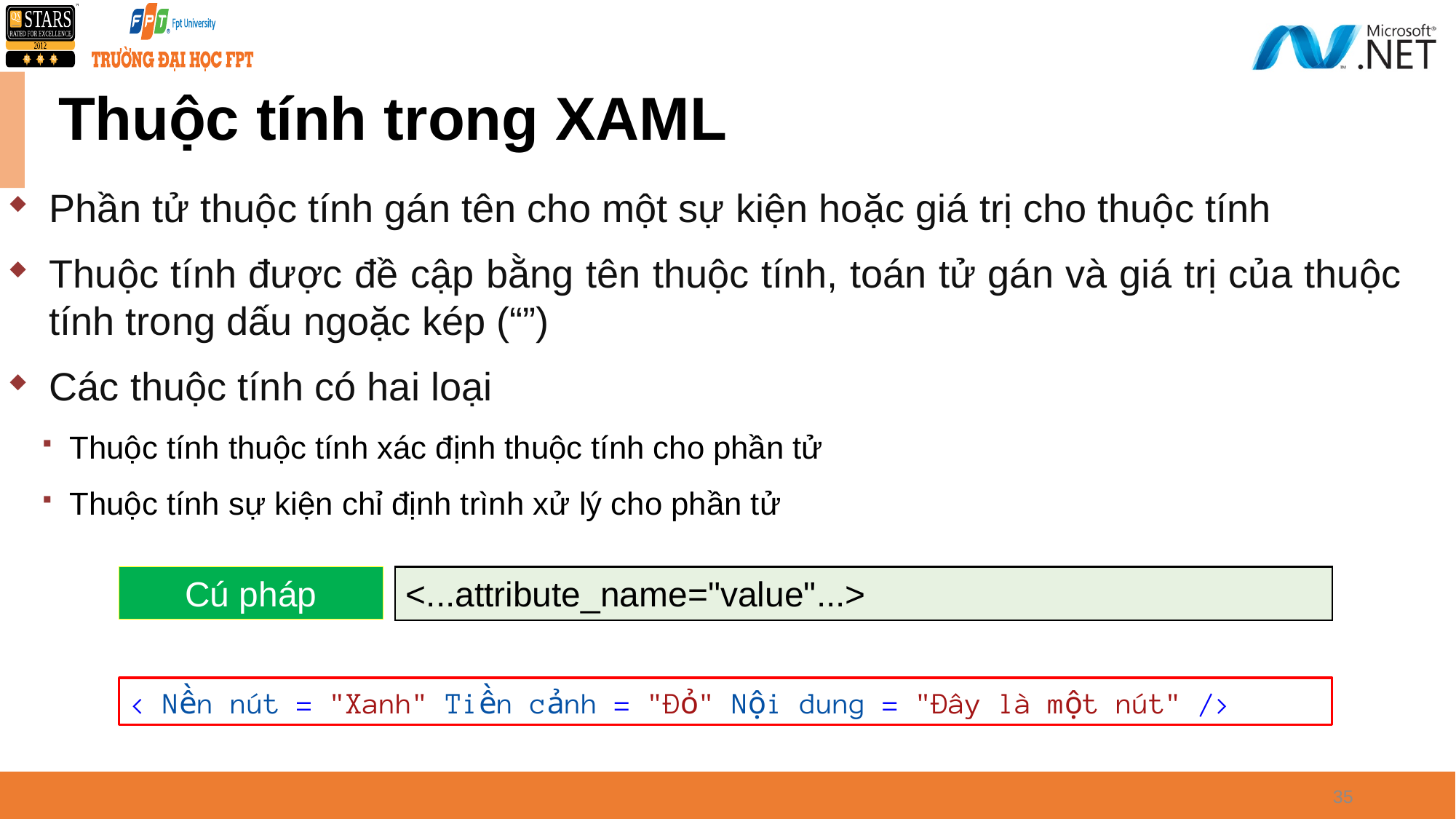

# Thuộc tính trong XAML
Phần tử thuộc tính gán tên cho một sự kiện hoặc giá trị cho thuộc tính
Thuộc tính được đề cập bằng tên thuộc tính, toán tử gán và giá trị của thuộc tính trong dấu ngoặc kép (“”)
Các thuộc tính có hai loại
Thuộc tính thuộc tính xác định thuộc tính cho phần tử
Thuộc tính sự kiện chỉ định trình xử lý cho phần tử
Cú pháp
<...attribute_name="value"...>
< Nền nút = "Xanh" Tiền cảnh = "Đỏ" Nội dung = "Đây là một nút" />
35